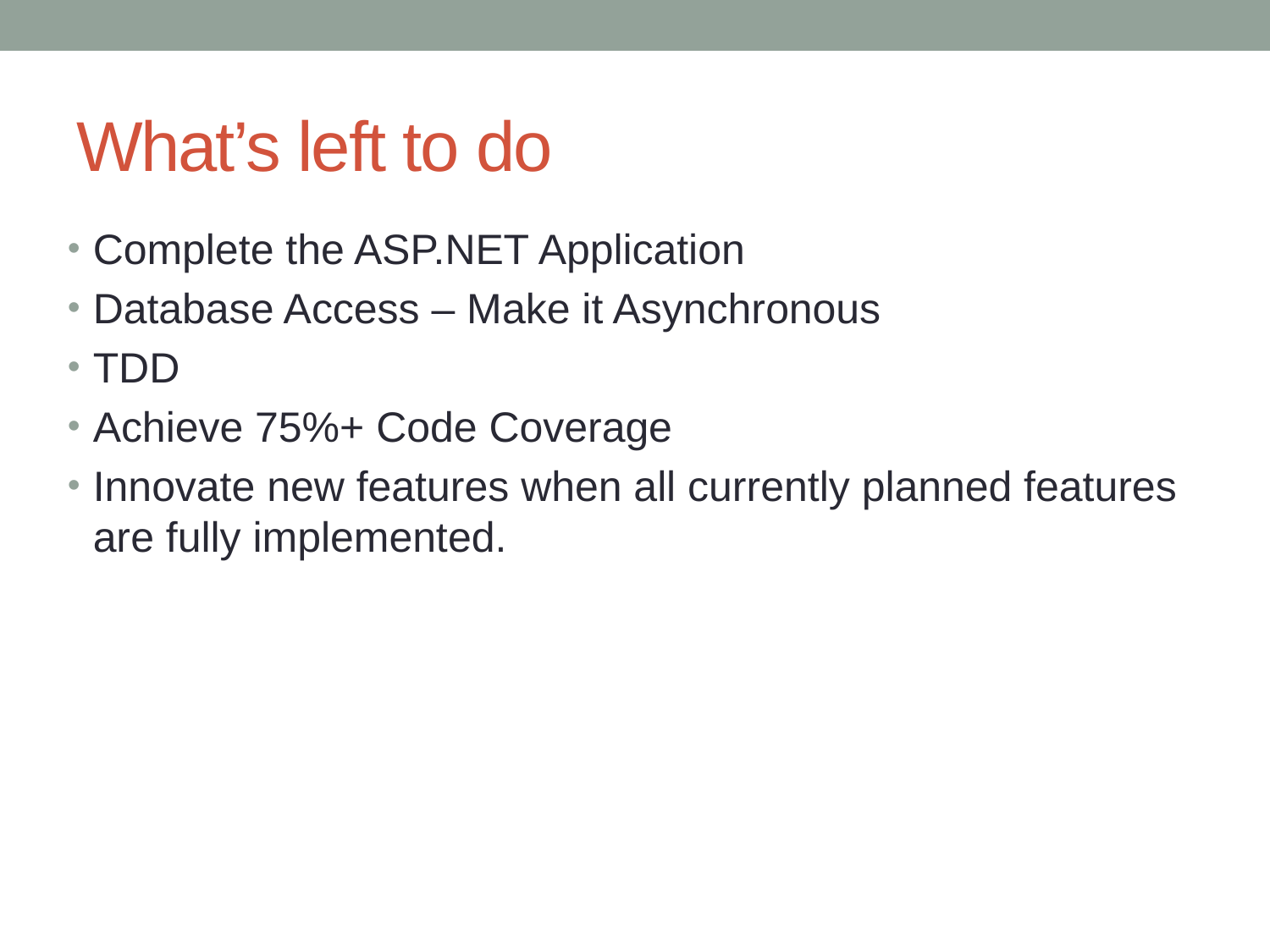

# What’s left to do
Complete the ASP.NET Application
Database Access – Make it Asynchronous
TDD
Achieve 75%+ Code Coverage
Innovate new features when all currently planned features are fully implemented.